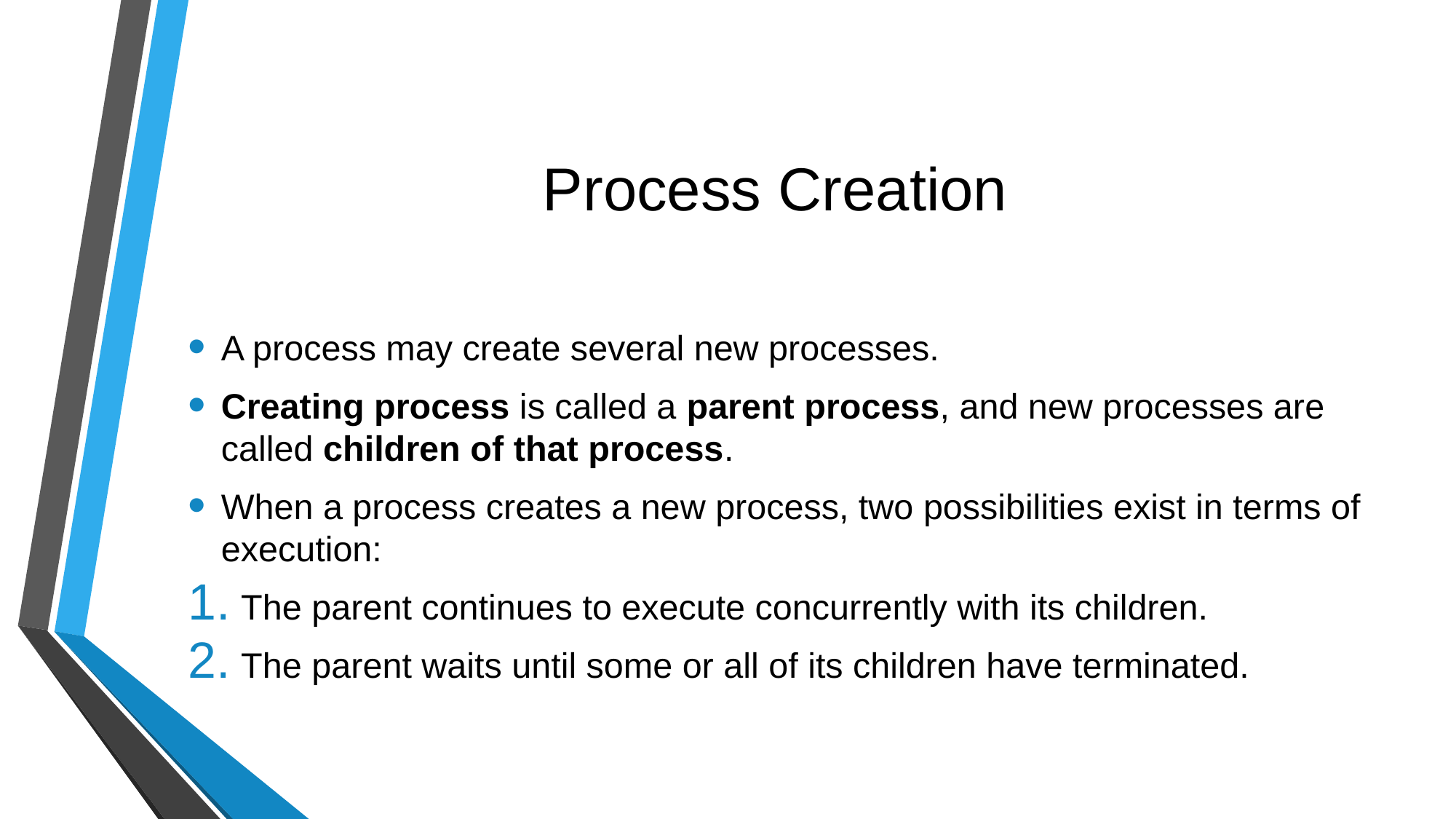

# Process Creation
A process may create several new processes.
Creating process is called a parent process, and new processes are called children of that process.
When a process creates a new process, two possibilities exist in terms of execution:
The parent continues to execute concurrently with its children.
The parent waits until some or all of its children have terminated.